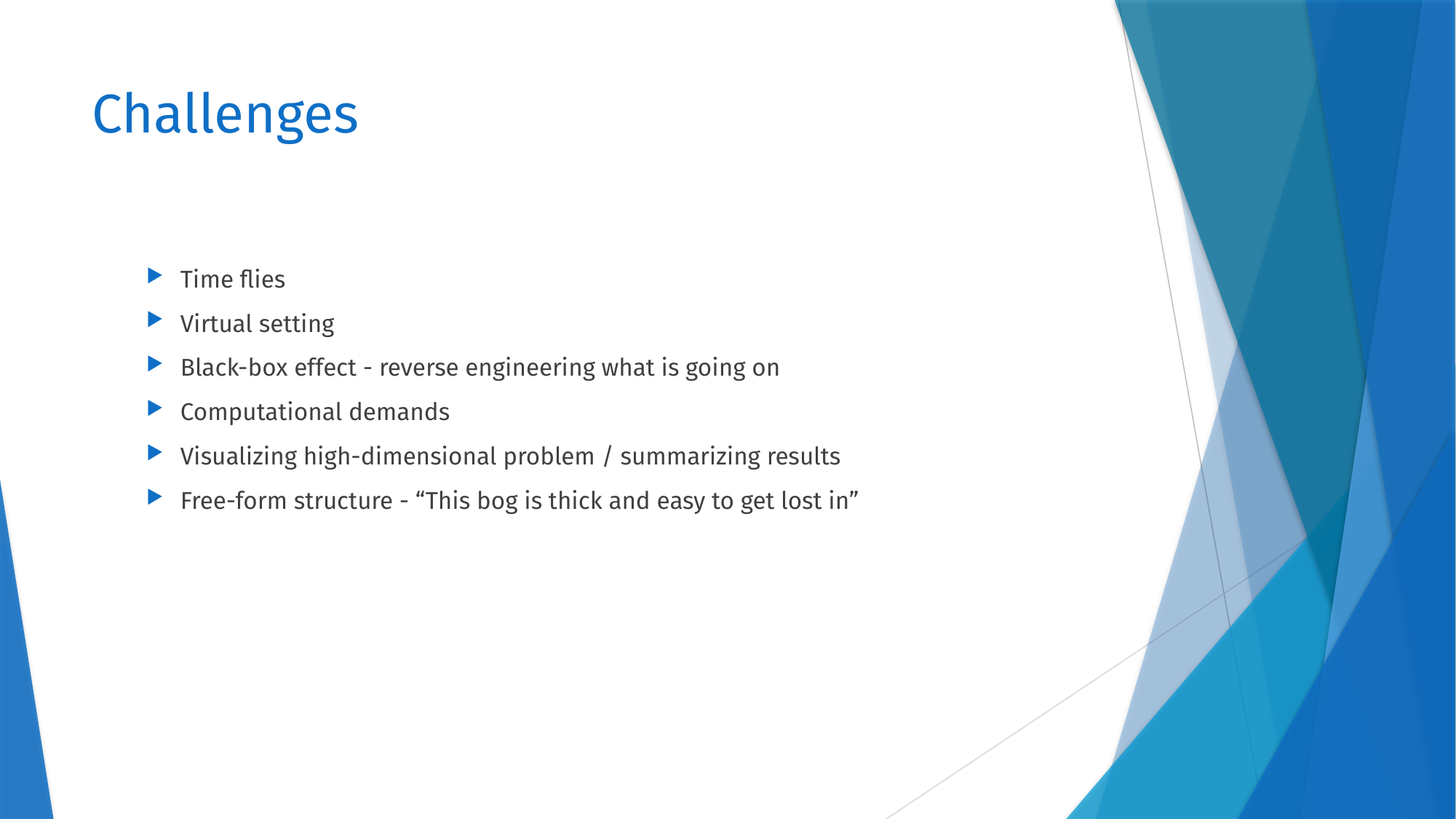

# Challenges
Time flies
Virtual setting
Black-box effect - reverse engineering what is going on
Computational demands
Visualizing high-dimensional problem / summarizing results
Free-form structure - “This bog is thick and easy to get lost in”